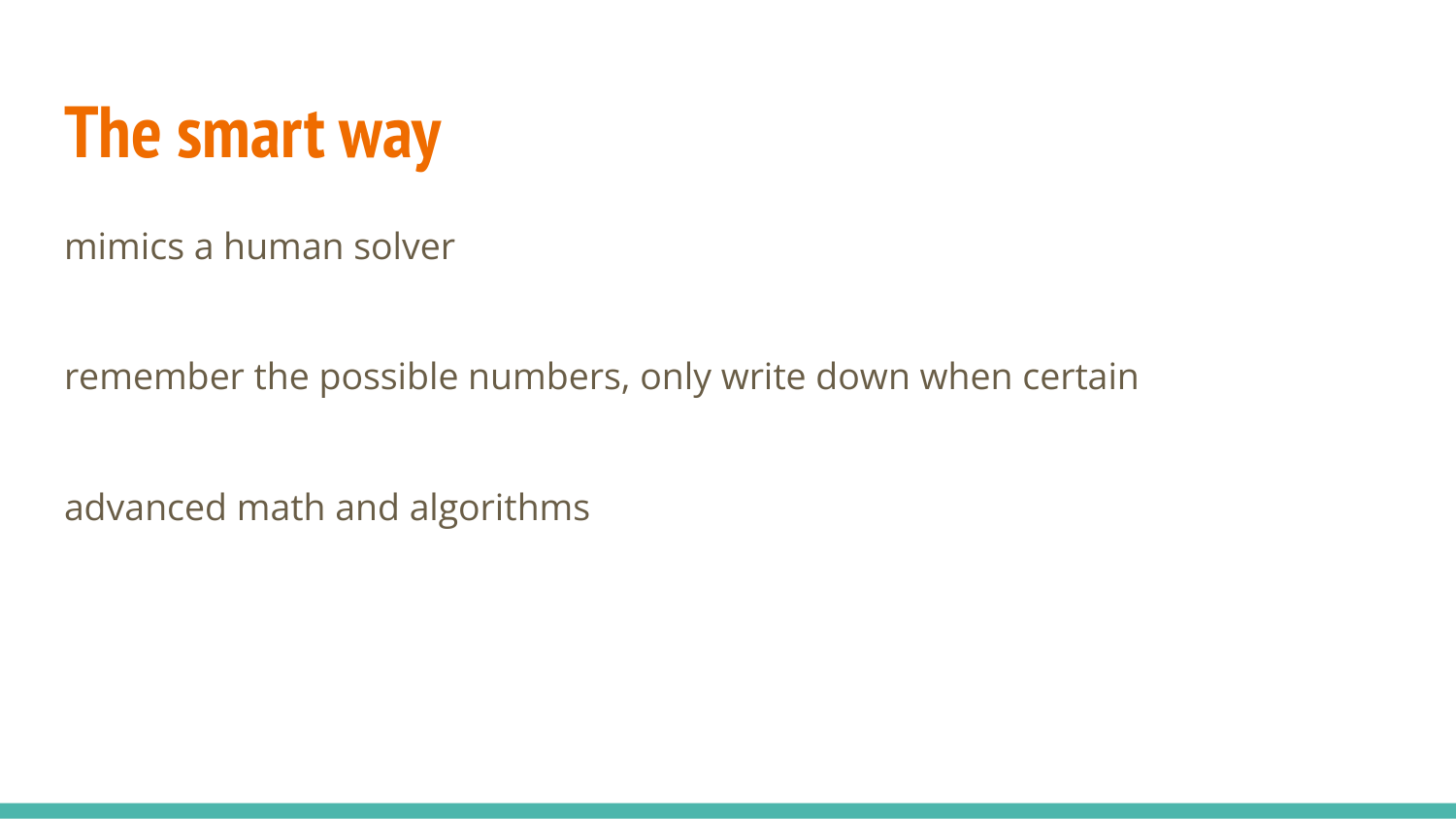

# The smart way
mimics a human solver
remember the possible numbers, only write down when certain

advanced math and algorithms